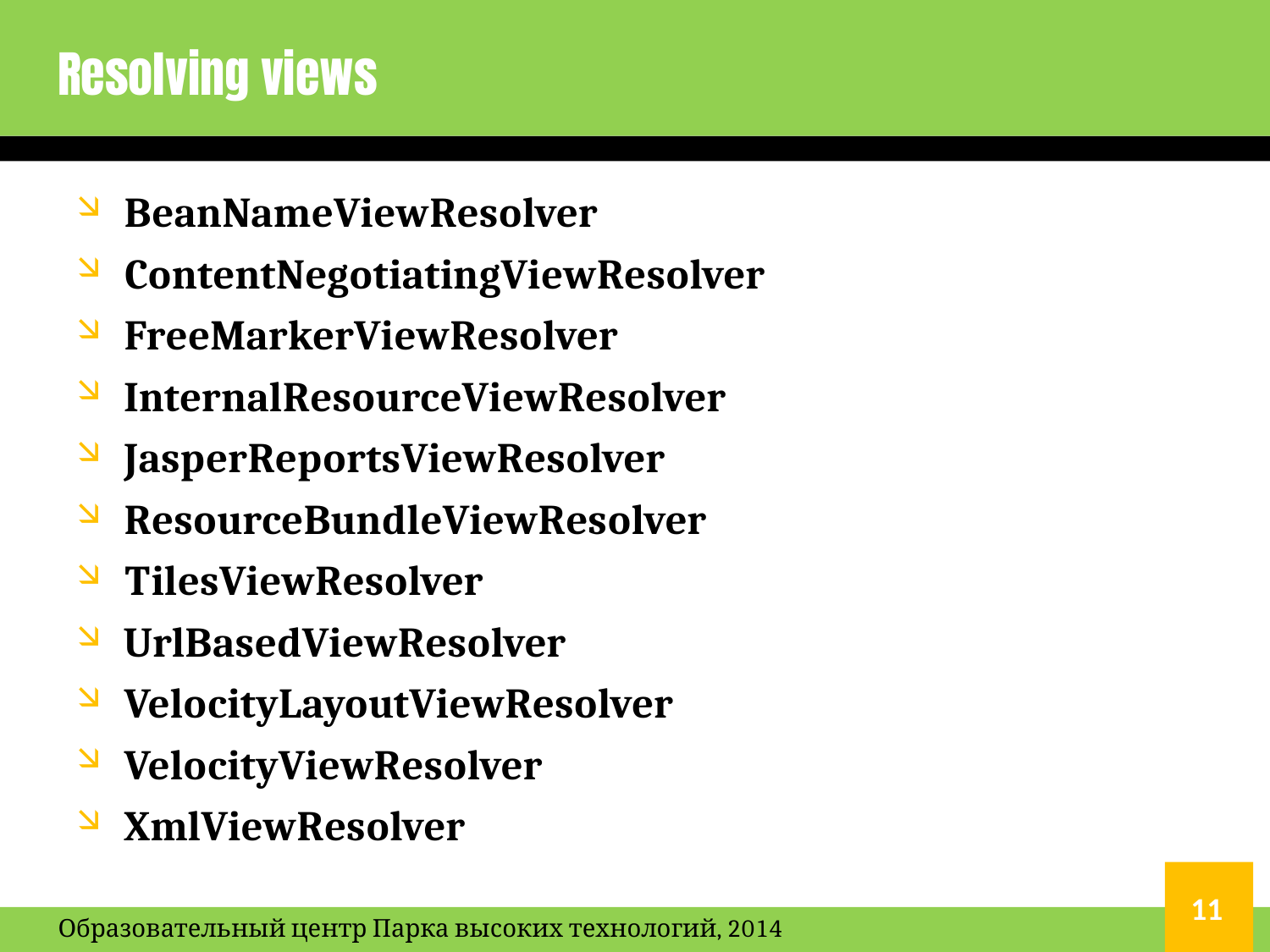

# Resolving views
BeanNameViewResolver
ContentNegotiatingViewResolver
FreeMarkerViewResolver
InternalResourceViewResolver
JasperReportsViewResolver
ResourceBundleViewResolver
TilesViewResolver
UrlBasedViewResolver
VelocityLayoutViewResolver
VelocityViewResolver
XmlViewResolver
11